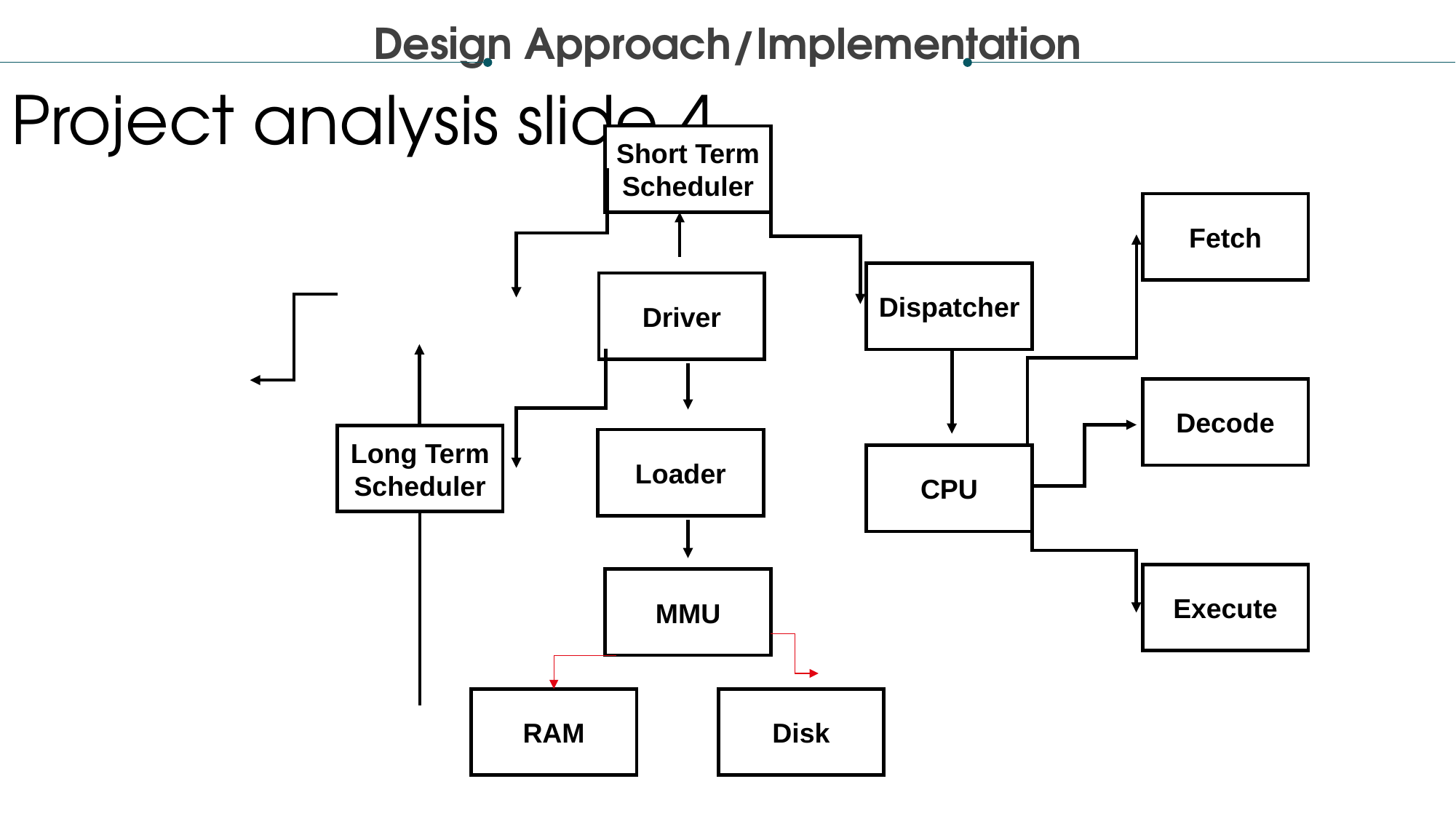

Design Approach/Implementation
Project analysis slide 4
Short Term
Scheduler
Fetch
Dispatcher
Driver
Decode
Long Term
Scheduler
Loader
CPU
Execute
MMU
RAM
Disk